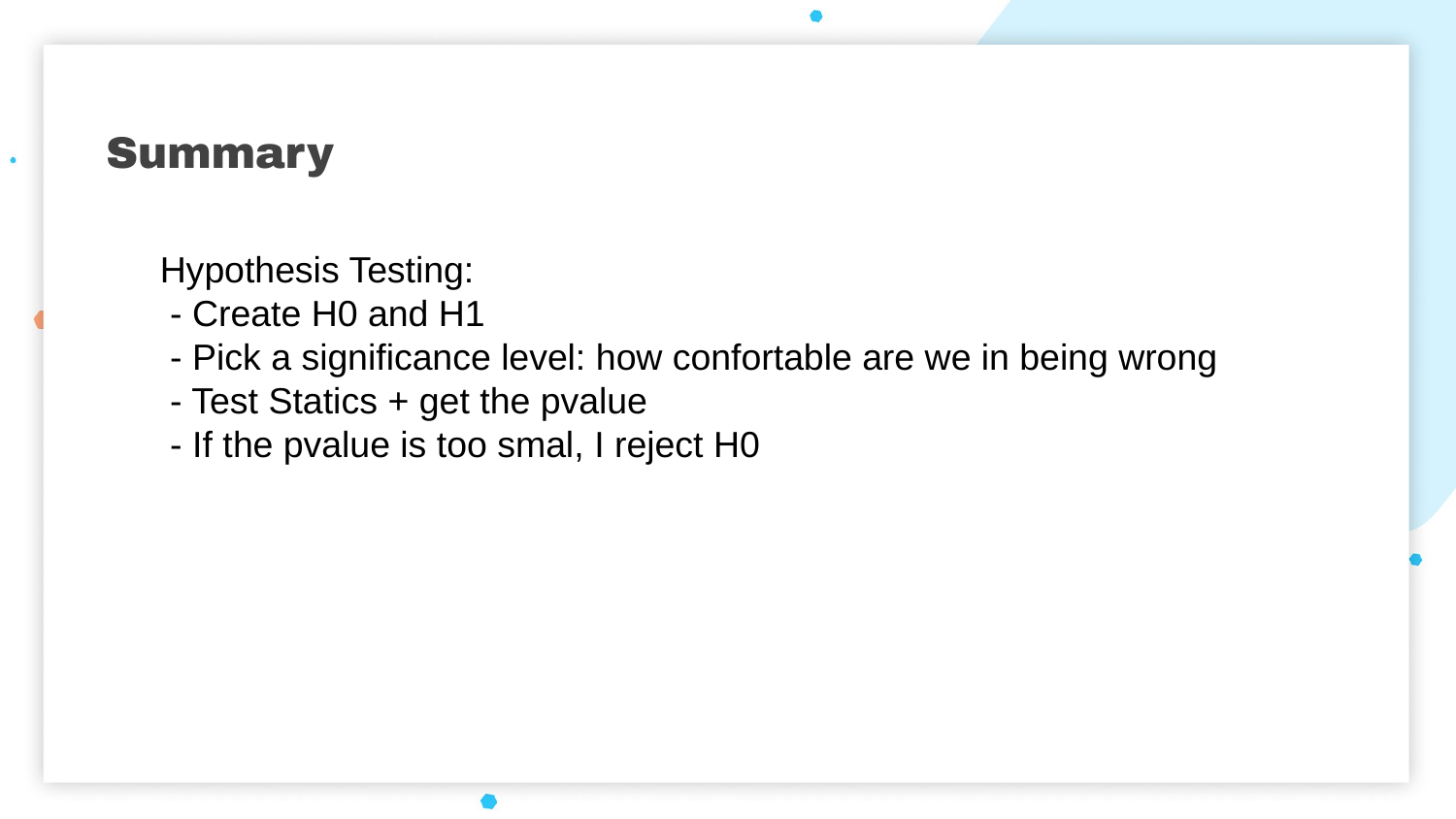

# Summary
Hypothesis Testing:
 - Create H0 and H1
 - Pick a significance level: how confortable are we in being wrong
 - Test Statics + get the pvalue
 - If the pvalue is too smal, I reject H0